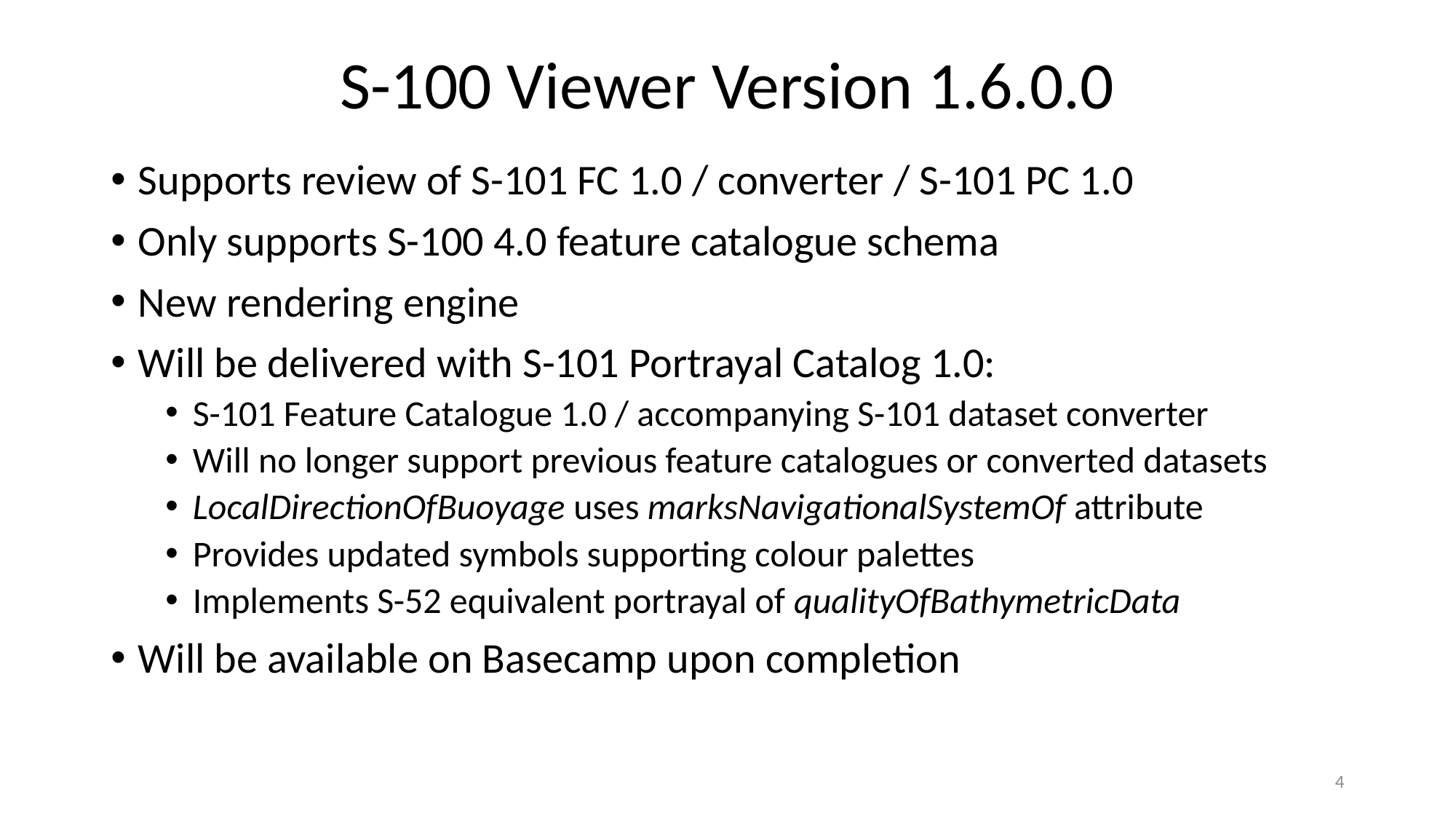

# S-100 Viewer Version 1.6.0.0
Supports review of S-101 FC 1.0 / converter / S-101 PC 1.0
Only supports S-100 4.0 feature catalogue schema
New rendering engine
Will be delivered with S-101 Portrayal Catalog 1.0:
S-101 Feature Catalogue 1.0 / accompanying S-101 dataset converter
Will no longer support previous feature catalogues or converted datasets
LocalDirectionOfBuoyage uses marksNavigationalSystemOf attribute
Provides updated symbols supporting colour palettes
Implements S-52 equivalent portrayal of qualityOfBathymetricData
Will be available on Basecamp upon completion
4